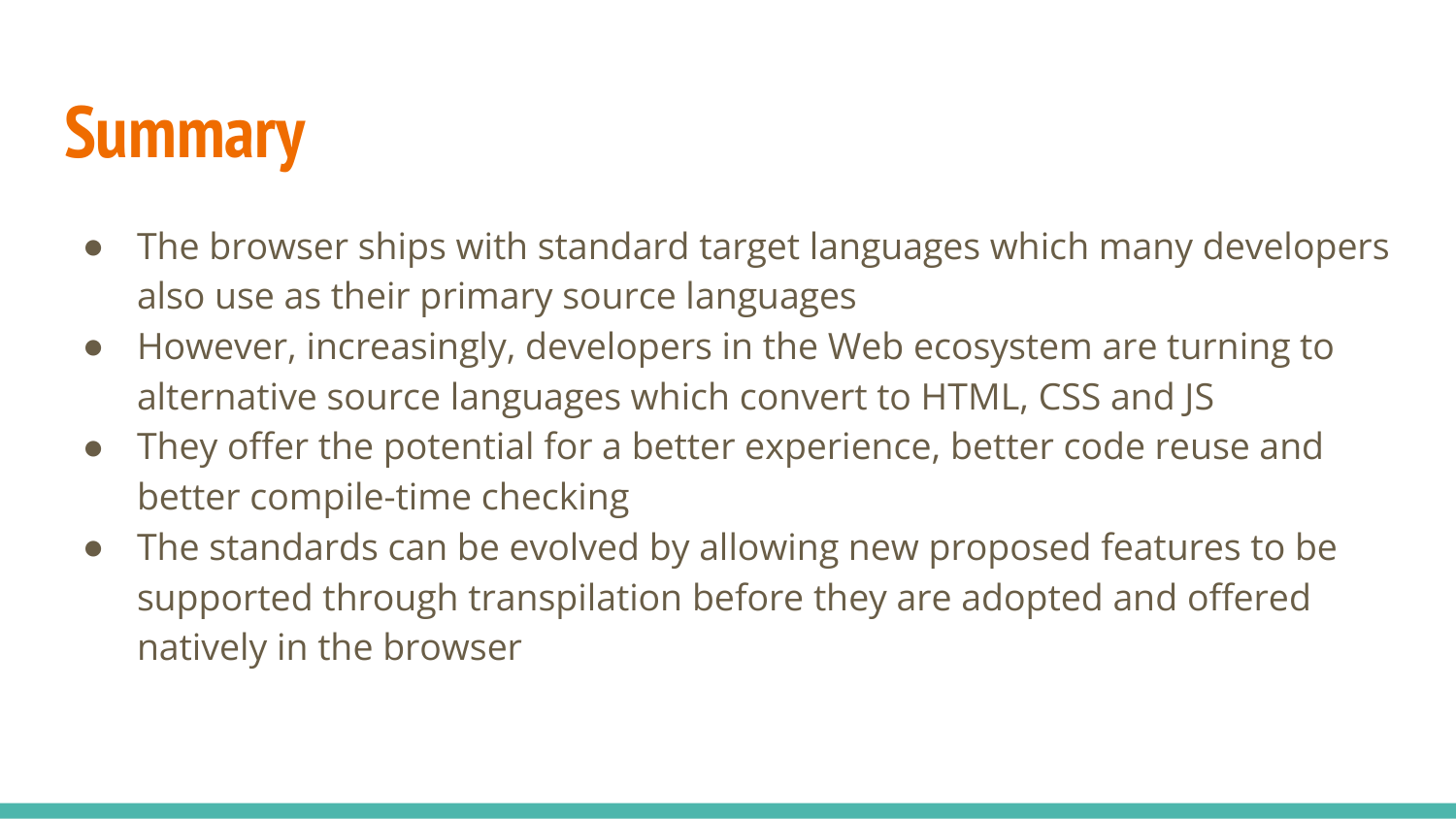

# Summary
The browser ships with standard target languages which many developers also use as their primary source languages
However, increasingly, developers in the Web ecosystem are turning to alternative source languages which convert to HTML, CSS and JS
They offer the potential for a better experience, better code reuse and better compile-time checking
The standards can be evolved by allowing new proposed features to be supported through transpilation before they are adopted and offered natively in the browser